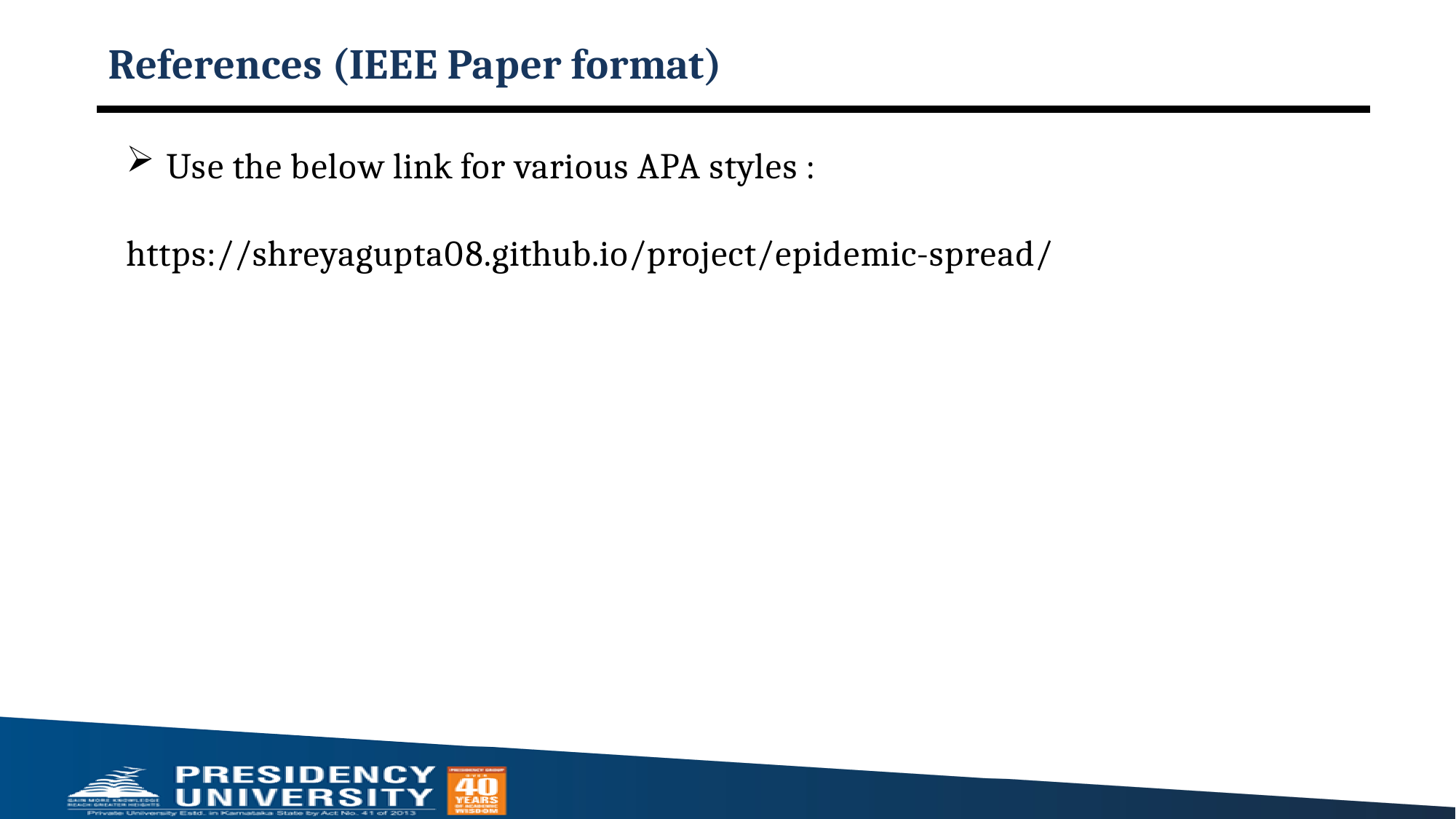

# References (IEEE Paper format)
Use the below link for various APA styles :

https://shreyagupta08.github.io/project/epidemic-spread/